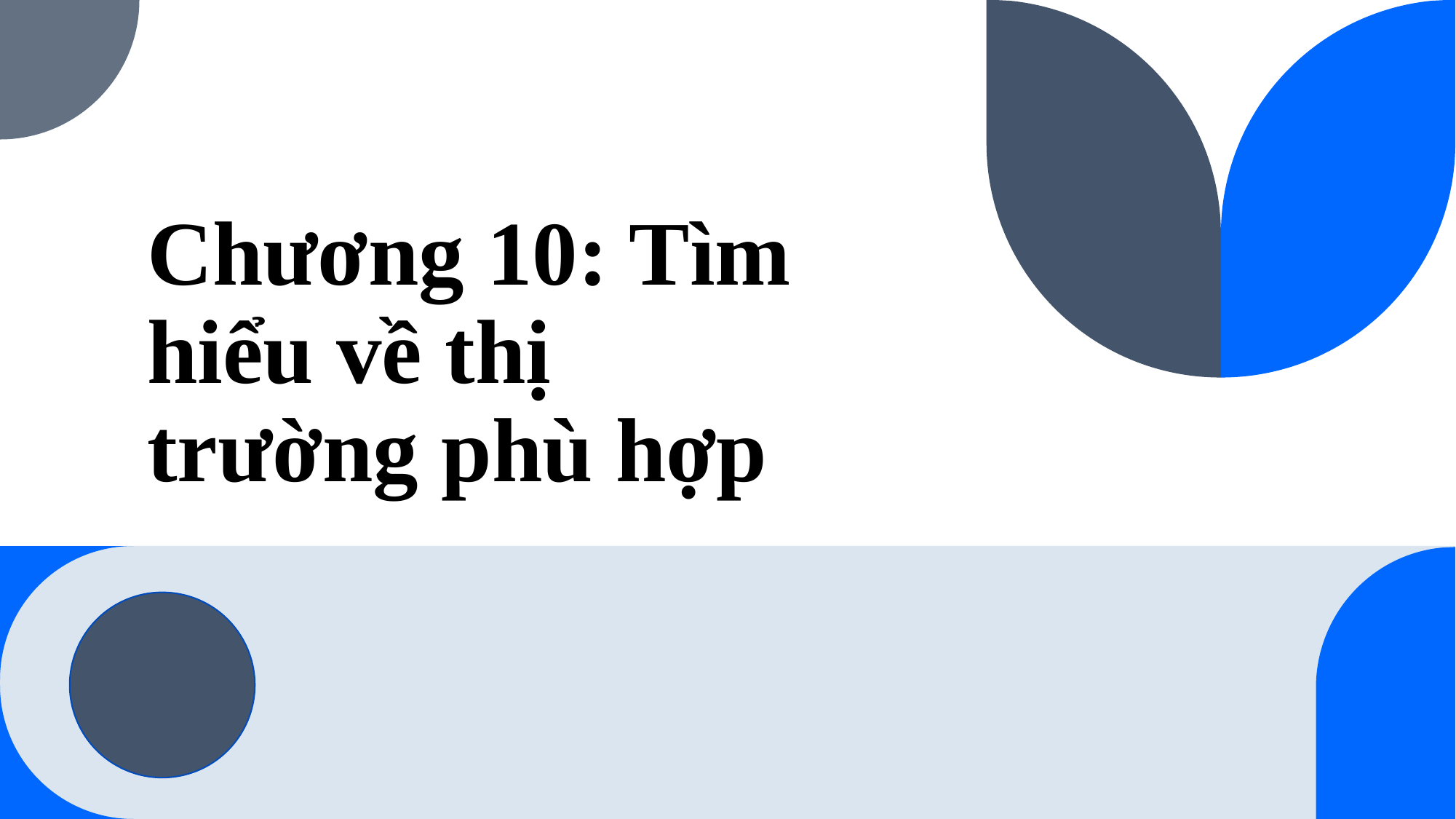

# Chương 10: Tìm hiểu về thị trường phù hợp